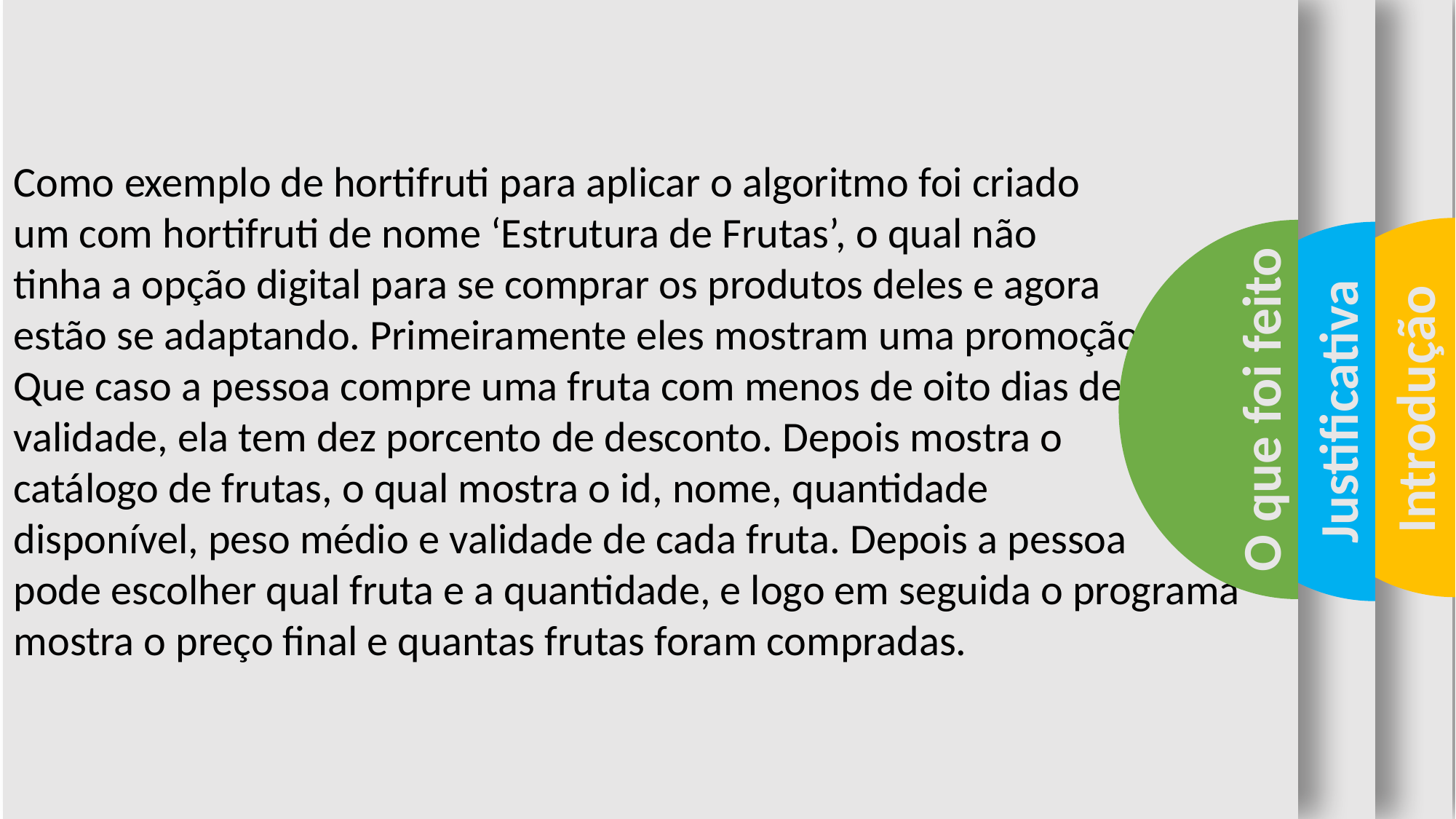

Como exemplo de hortifruti para aplicar o algoritmo foi criado
um com hortifruti de nome ‘Estrutura de Frutas’, o qual não
tinha a opção digital para se comprar os produtos deles e agora
estão se adaptando. Primeiramente eles mostram uma promoção
Que caso a pessoa compre uma fruta com menos de oito dias de
validade, ela tem dez porcento de desconto. Depois mostra o
catálogo de frutas, o qual mostra o id, nome, quantidade
disponível, peso médio e validade de cada fruta. Depois a pessoa
pode escolher qual fruta e a quantidade, e logo em seguida o programa mostra o preço final e quantas frutas foram compradas.

O que foi feito
Introdução
Introdução
Introdução
Justificativa